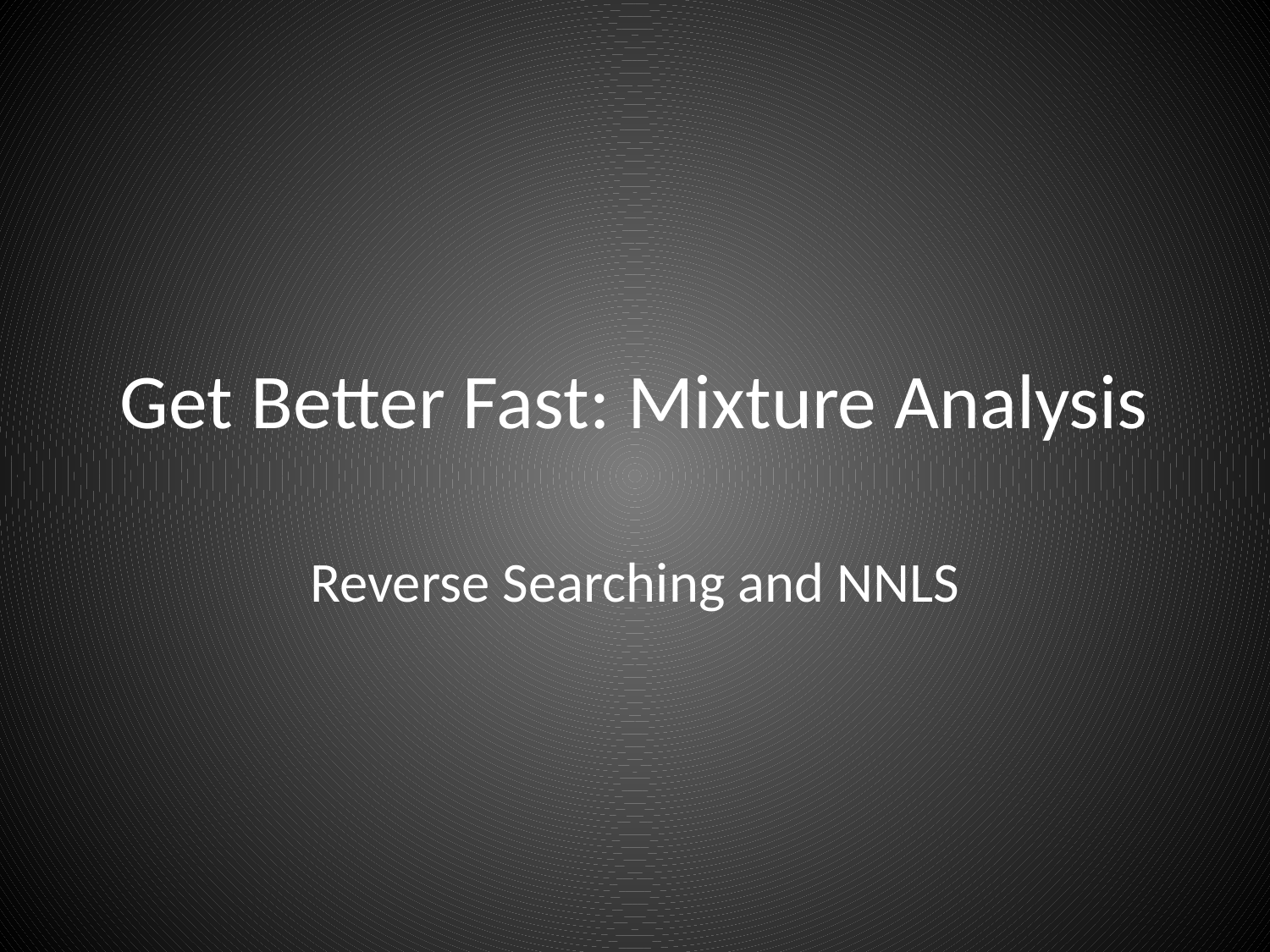

# Get Better Fast: Mixture Analysis
Reverse Searching and NNLS